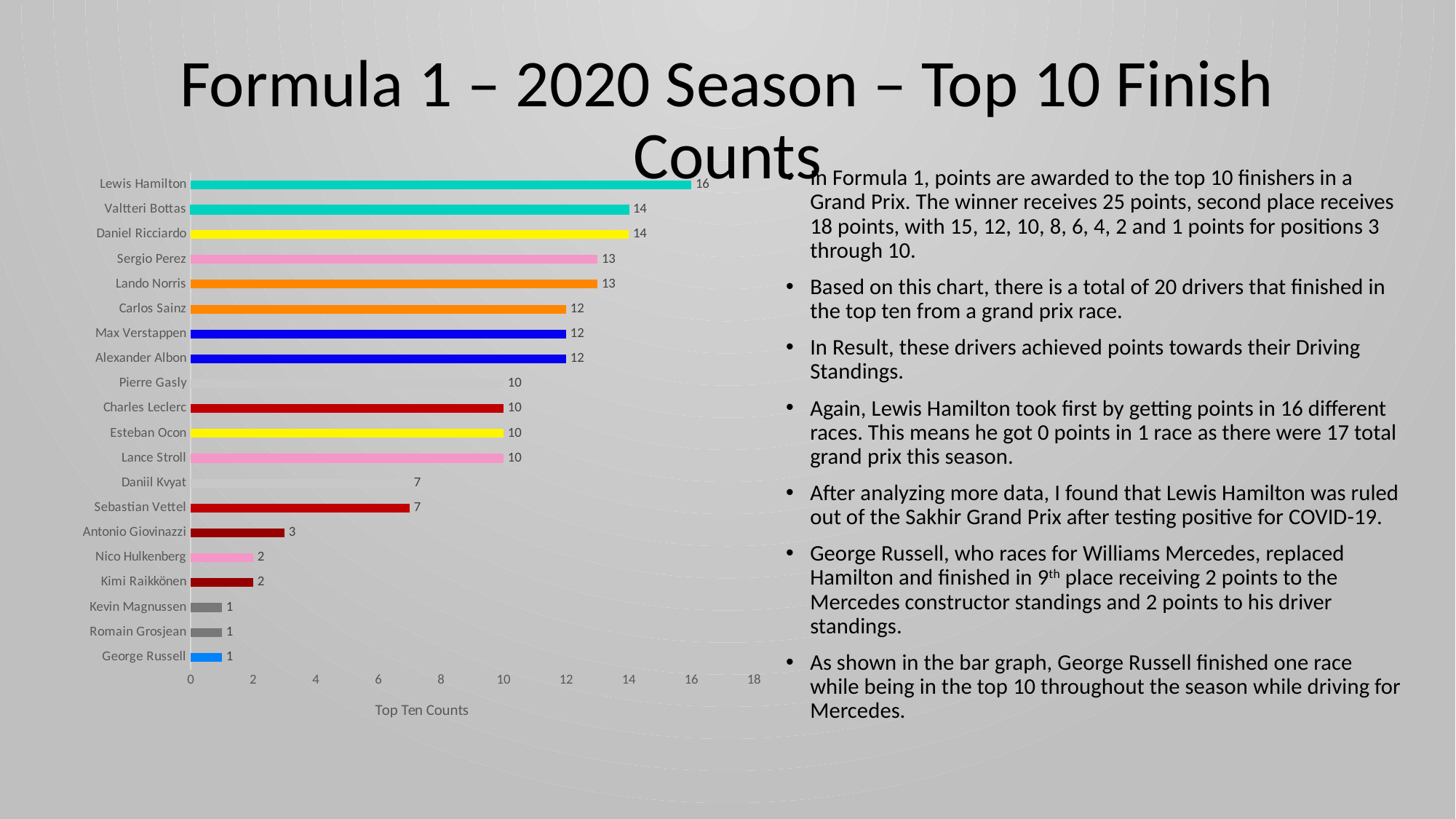

# Formula 1 – 2020 Season – Top 10 Finish Counts

### Chart

| Category | Total |
|---|---|
| George Russell | 1.0 |
| Romain Grosjean | 1.0 |
| Kevin Magnussen | 1.0 |
| Kimi Raikkönen | 2.0 |
| Nico Hulkenberg | 2.0 |
| Antonio Giovinazzi | 3.0 |
| Sebastian Vettel | 7.0 |
| Daniil Kvyat | 7.0 |
| Lance Stroll | 10.0 |
| Esteban Ocon | 10.0 |
| Charles Leclerc | 10.0 |
| Pierre Gasly | 10.0 |
| Alexander Albon | 12.0 |
| Max Verstappen | 12.0 |
| Carlos Sainz | 12.0 |
| Lando Norris | 13.0 |
| Sergio Perez | 13.0 |
| Daniel Ricciardo | 14.0 |
| Valtteri Bottas | 14.0 |
| Lewis Hamilton | 16.0 |
In Formula 1, points are awarded to the top 10 finishers in a Grand Prix. The winner receives 25 points, second place receives 18 points, with 15, 12, 10, 8, 6, 4, 2 and 1 points for positions 3 through 10.
Based on this chart, there is a total of 20 drivers that finished in the top ten from a grand prix race.
In Result, these drivers achieved points towards their Driving Standings.
Again, Lewis Hamilton took first by getting points in 16 different races. This means he got 0 points in 1 race as there were 17 total grand prix this season.
After analyzing more data, I found that Lewis Hamilton was ruled out of the Sakhir Grand Prix after testing positive for COVID-19.
George Russell, who races for Williams Mercedes, replaced Hamilton and finished in 9th place receiving 2 points to the Mercedes constructor standings and 2 points to his driver standings.
As shown in the bar graph, George Russell finished one race while being in the top 10 throughout the season while driving for Mercedes.